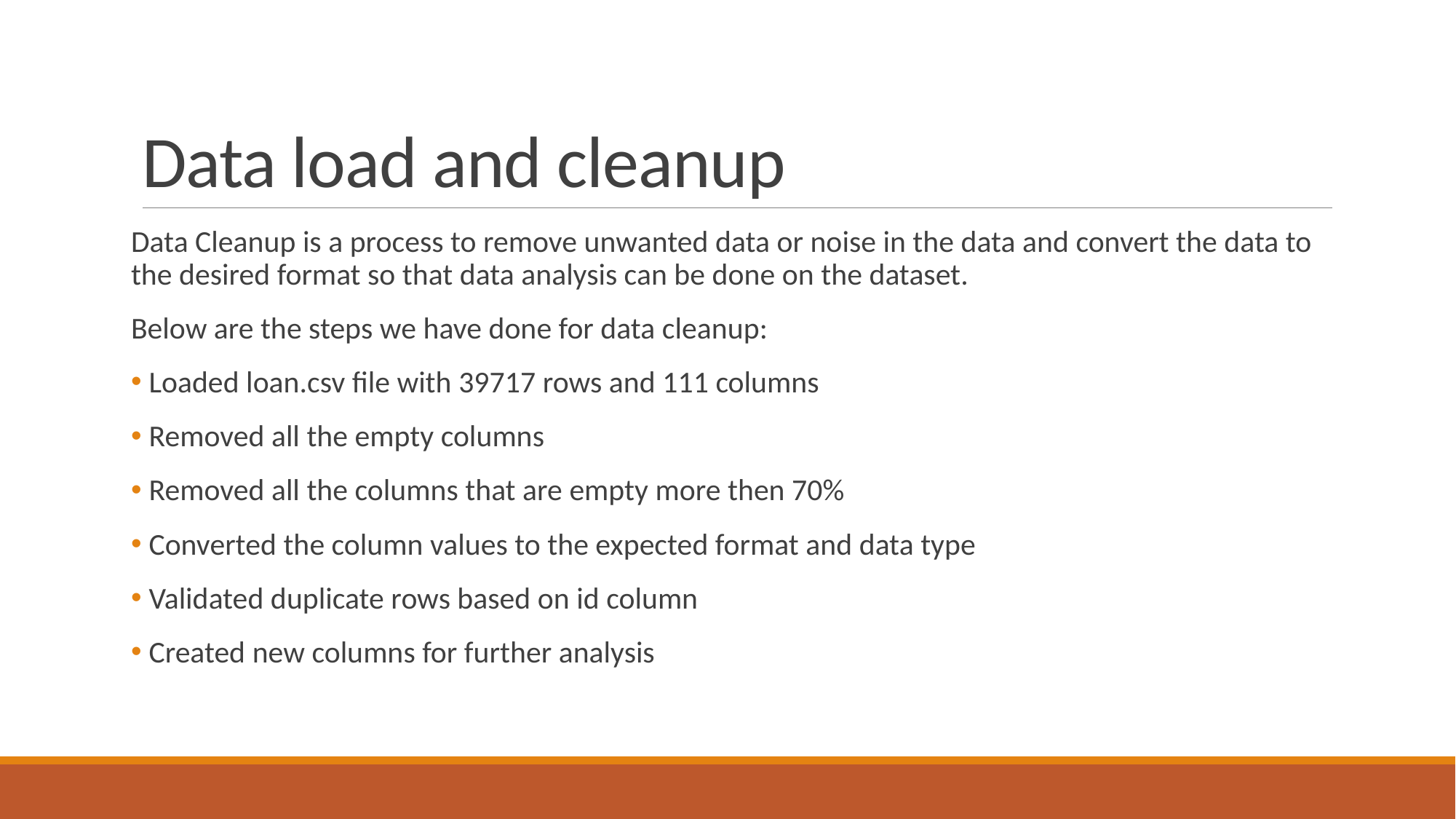

# Data load and cleanup
Data Cleanup is a process to remove unwanted data or noise in the data and convert the data to the desired format so that data analysis can be done on the dataset.
Below are the steps we have done for data cleanup:
 Loaded loan.csv file with 39717 rows and 111 columns
 Removed all the empty columns
 Removed all the columns that are empty more then 70%
 Converted the column values to the expected format and data type
 Validated duplicate rows based on id column
 Created new columns for further analysis